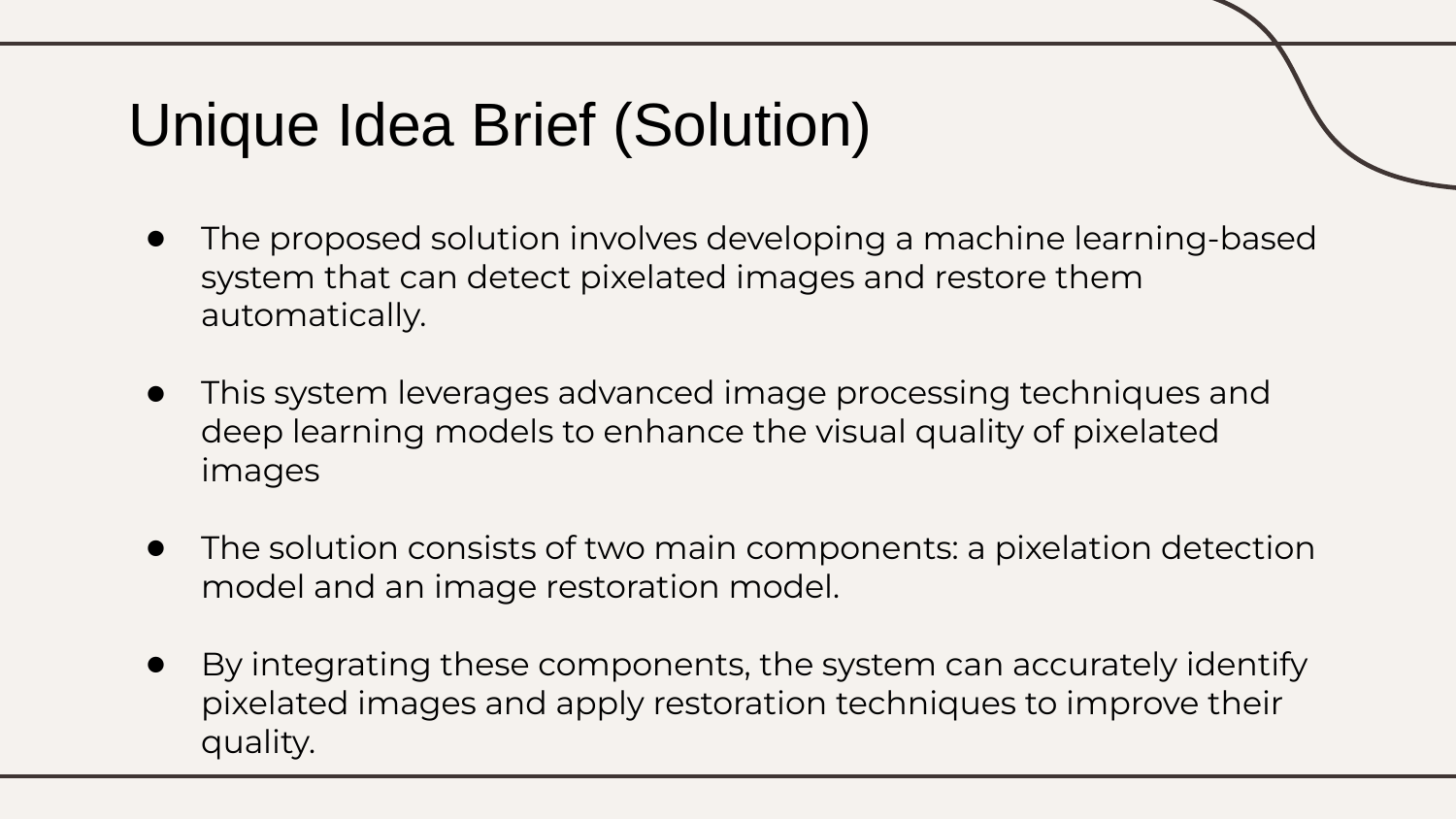

# Unique Idea Brief (Solution)
The proposed solution involves developing a machine learning-based system that can detect pixelated images and restore them automatically.

This system leverages advanced image processing techniques and deep learning models to enhance the visual quality of pixelated images

The solution consists of two main components: a pixelation detection model and an image restoration model.

By integrating these components, the system can accurately identify pixelated images and apply restoration techniques to improve their quality.